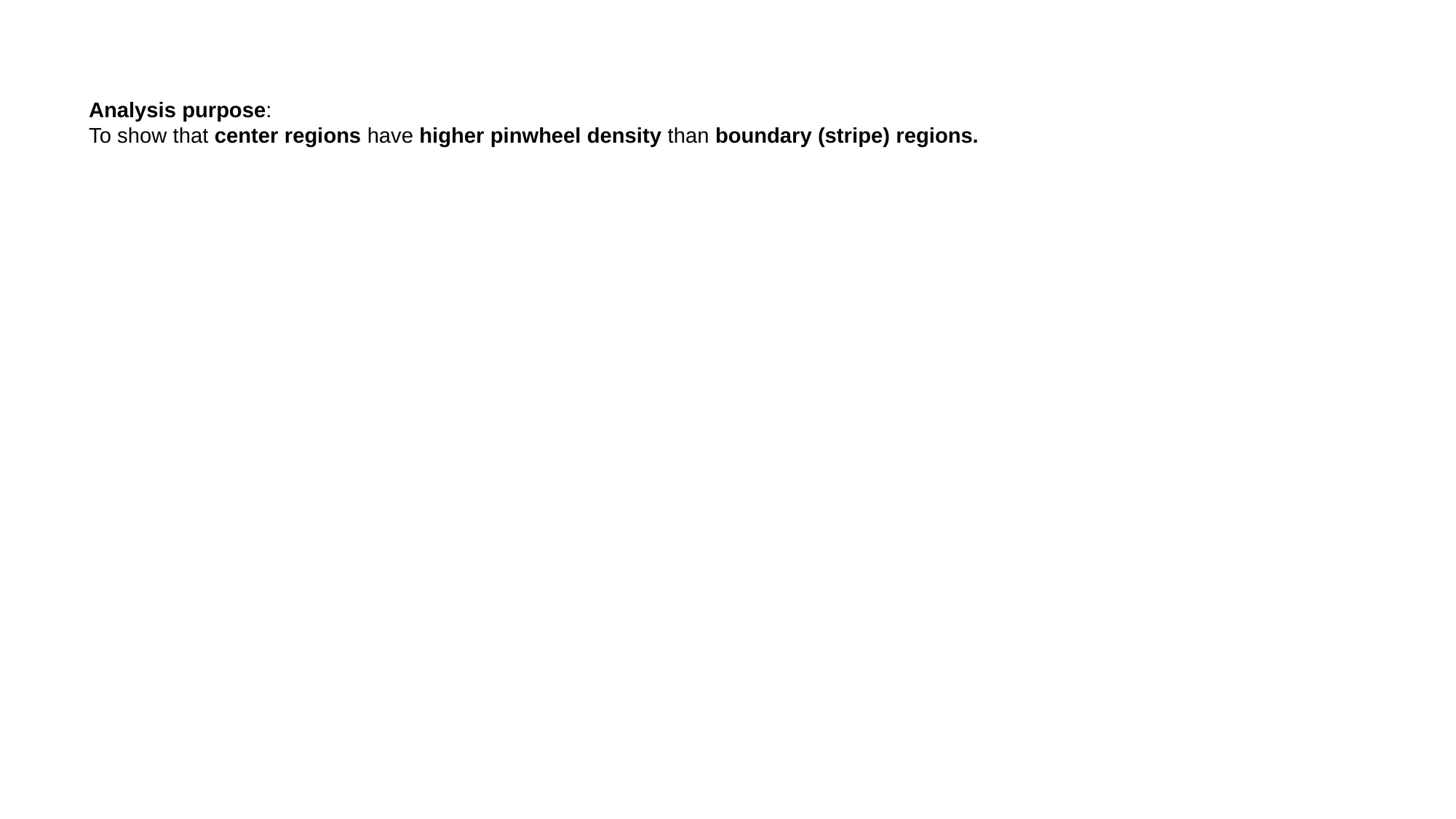

Analysis purpose:
To show that center regions have higher pinwheel density than boundary (stripe) regions.